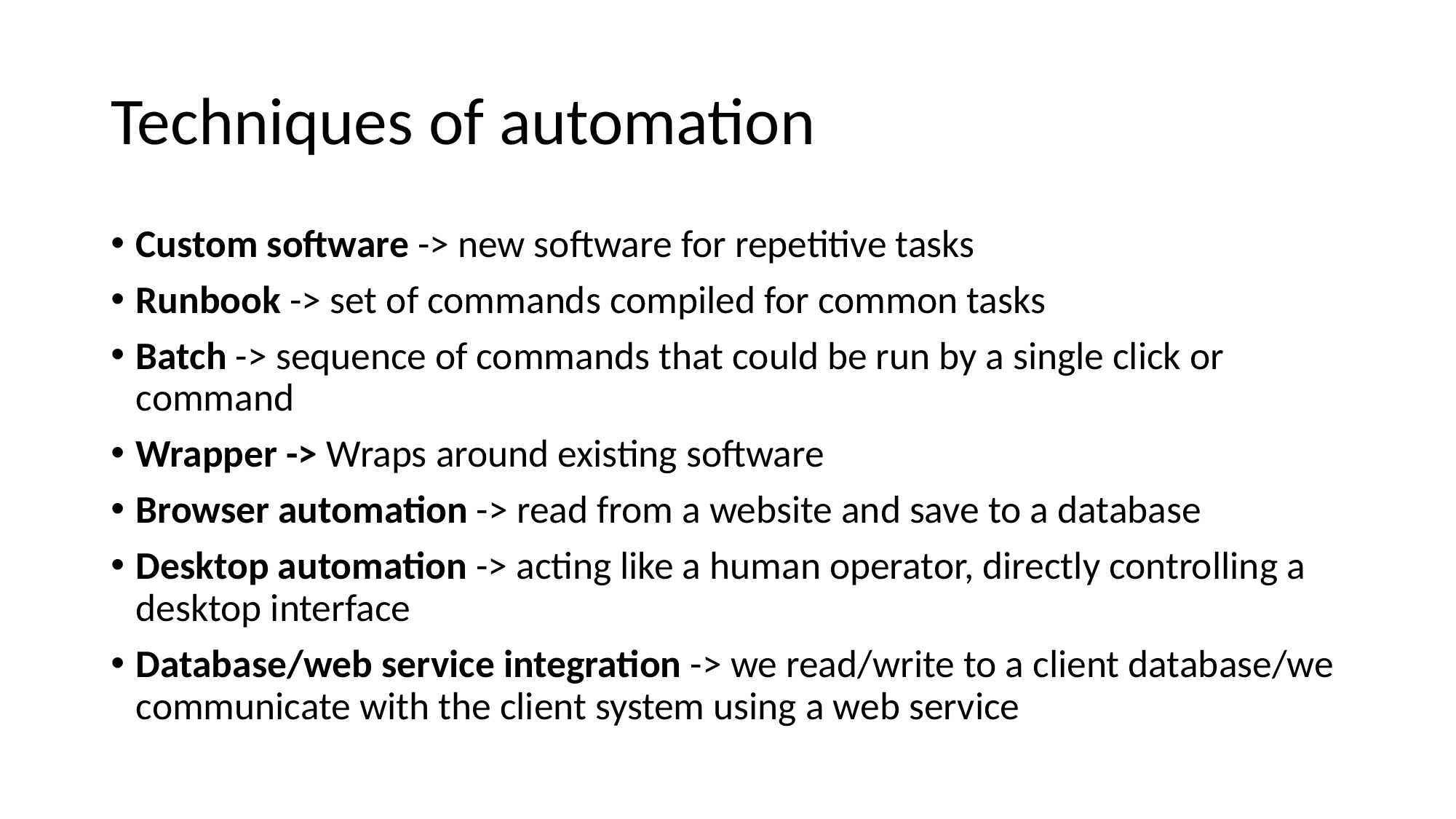

# Techniques of automation
Custom software -> new software for repetitive tasks
Runbook -> set of commands compiled for common tasks
Batch -> sequence of commands that could be run by a single click or command
Wrapper -> Wraps around existing software
Browser automation -> read from a website and save to a database
Desktop automation -> acting like a human operator, directly controlling a desktop interface
Database/web service integration -> we read/write to a client database/we communicate with the client system using a web service